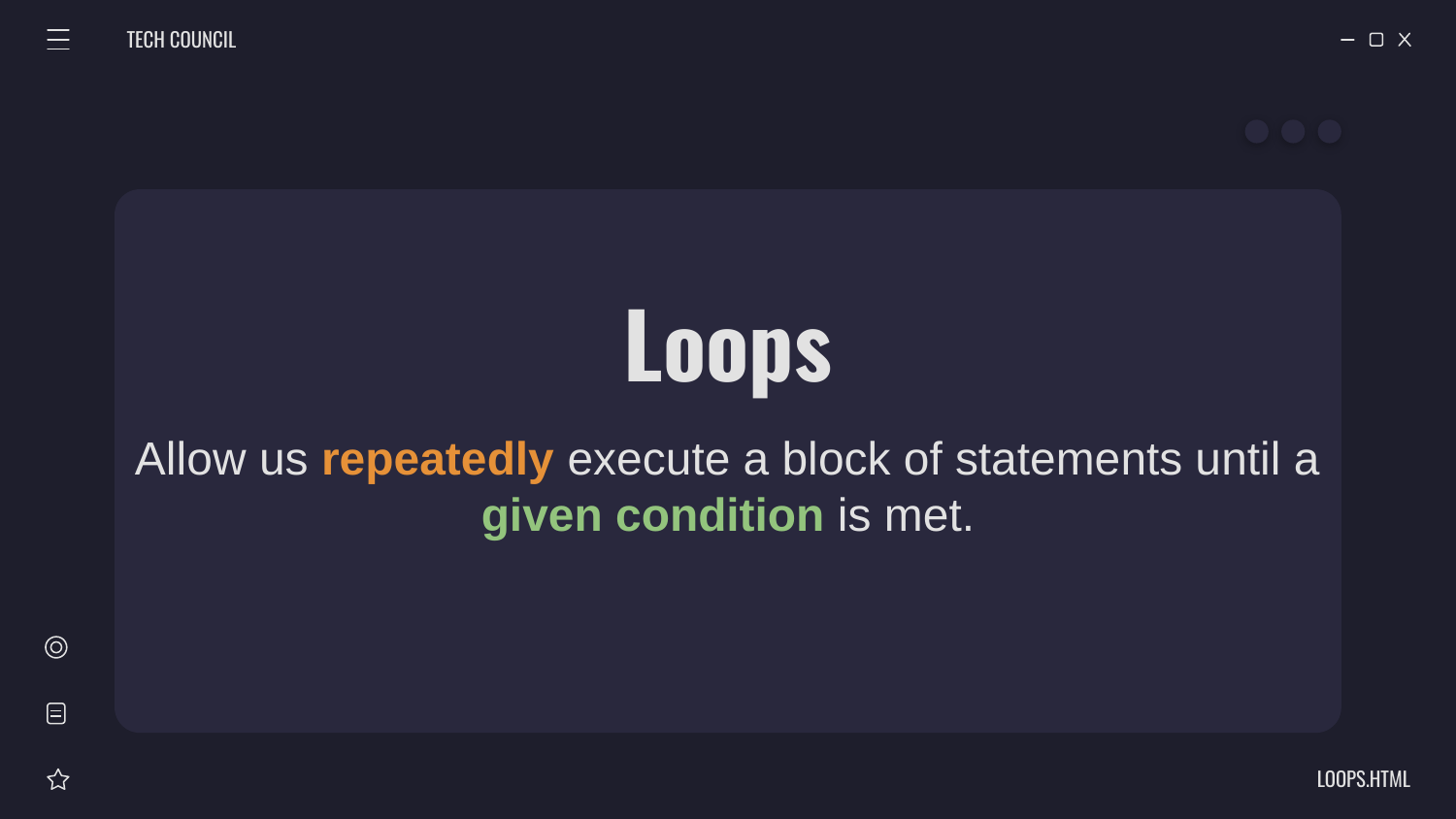

TECH COUNCIL

# Loops
Allow us repeatedly execute a block of statements until a given condition is met.

LOOPS.HTML